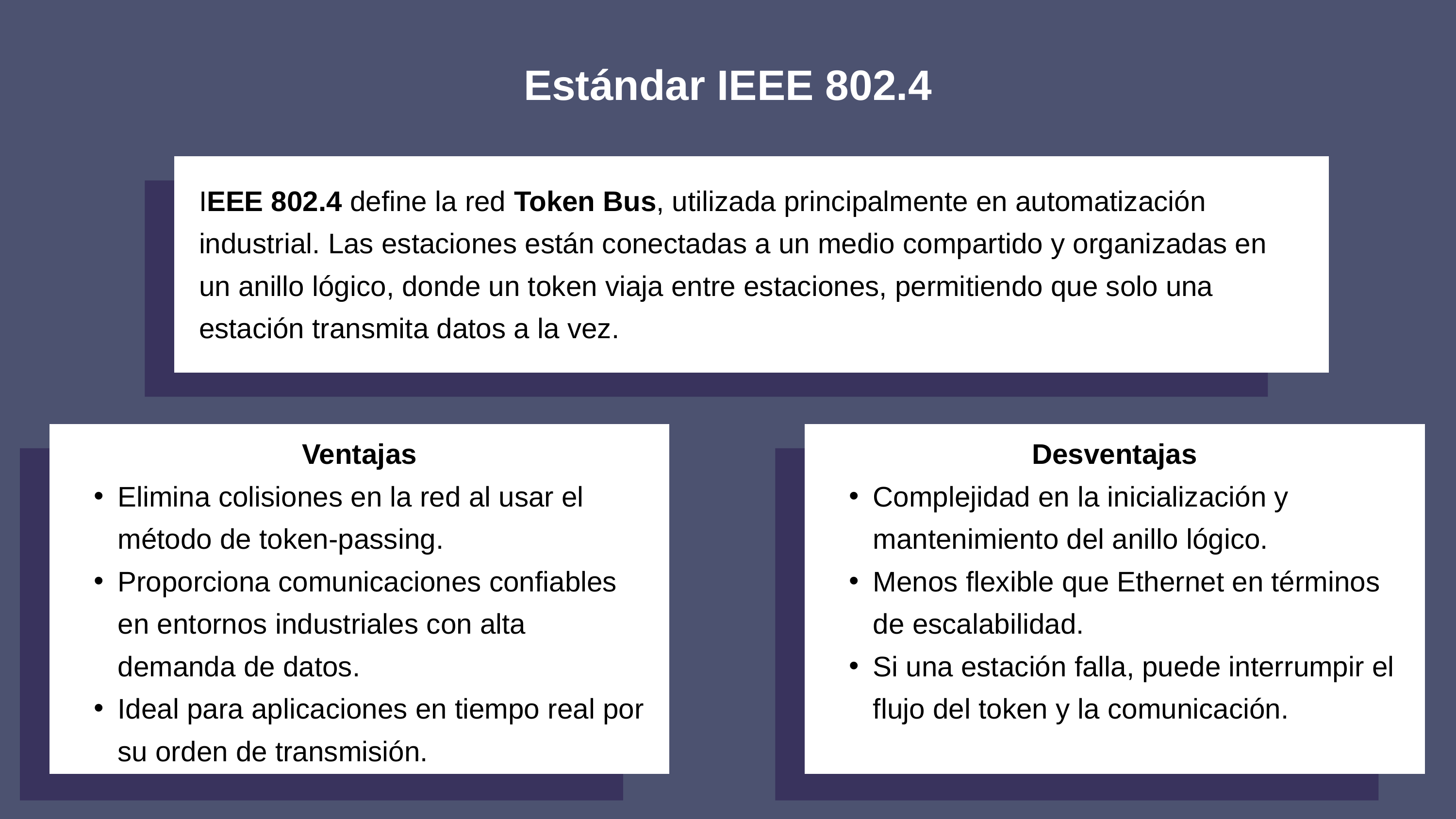

Estándar IEEE 802.4

IEEE 802.4 define la red Token Bus, utilizada principalmente en automatización industrial. Las estaciones están conectadas a un medio compartido y organizadas en un anillo lógico, donde un token viaja entre estaciones, permitiendo que solo una estación transmita datos a la vez.

Ventajas
Elimina colisiones en la red al usar el método de token-passing.
Proporciona comunicaciones confiables en entornos industriales con alta demanda de datos.
Ideal para aplicaciones en tiempo real por su orden de transmisión.
Desventajas
Complejidad en la inicialización y mantenimiento del anillo lógico.
Menos flexible que Ethernet en términos de escalabilidad.
Si una estación falla, puede interrumpir el flujo del token y la comunicación.